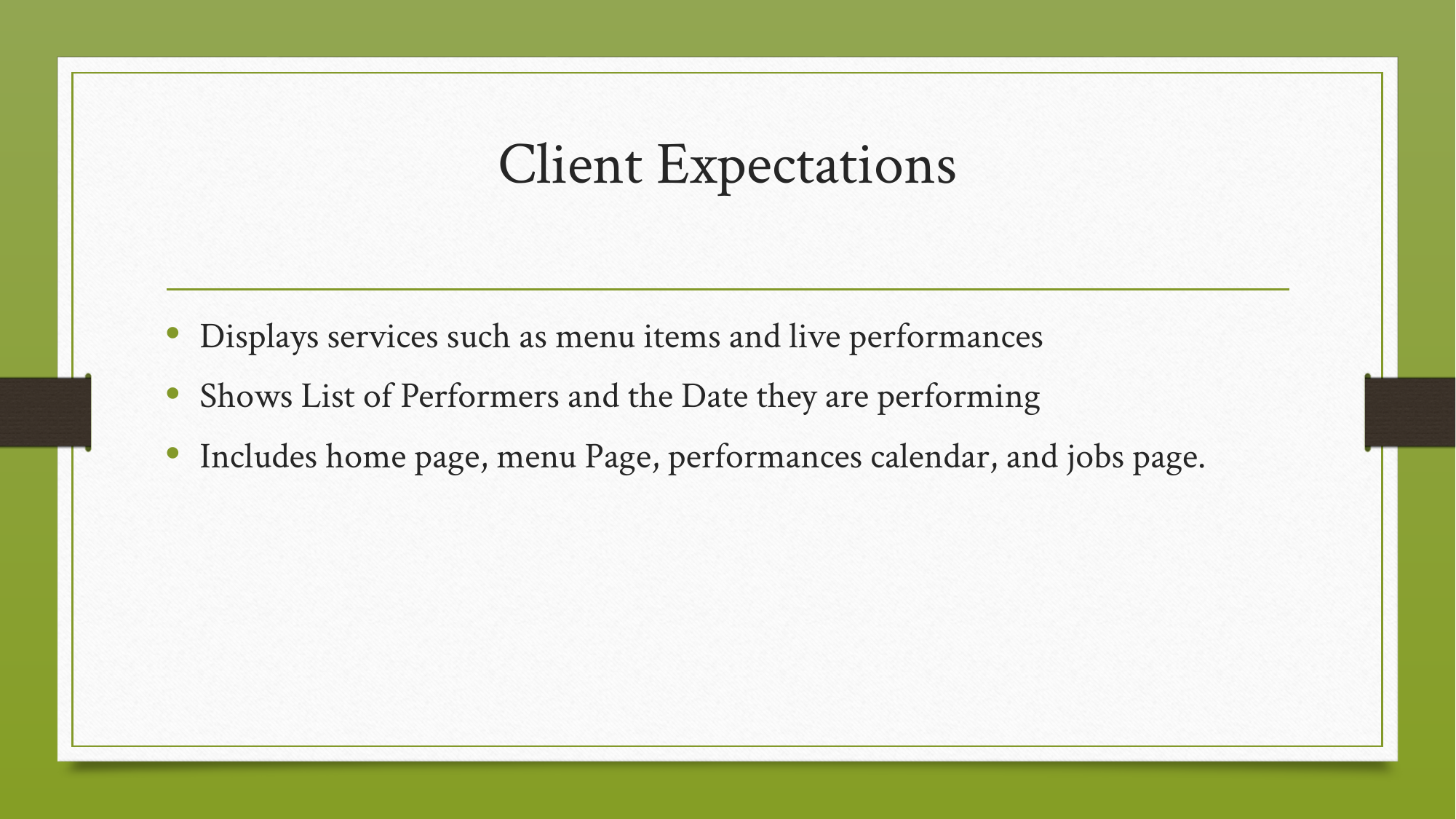

# Client Expectations
Displays services such as menu items and live performances
Shows List of Performers and the Date they are performing
Includes home page, menu Page, performances calendar, and jobs page.